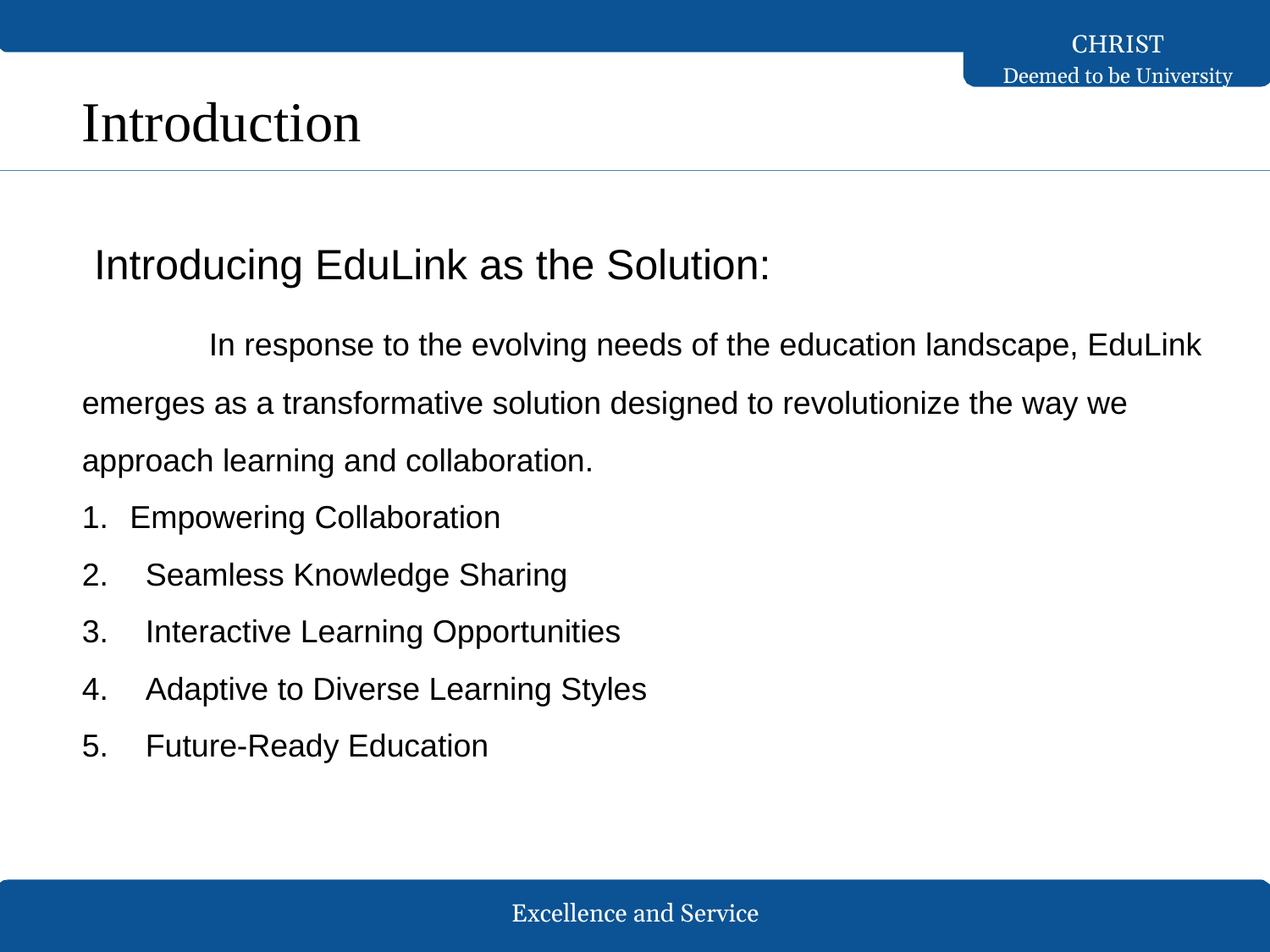

CHRIST
Deemed to be University
Introduction
 Introducing EduLink as the Solution:
	In response to the evolving needs of the education landscape, EduLink emerges as a transformative solution designed to revolutionize the way we approach learning and collaboration.
Empowering Collaboration
Seamless Knowledge Sharing
Interactive Learning Opportunities
Adaptive to Diverse Learning Styles
Future-Ready Education

Excellence and Service